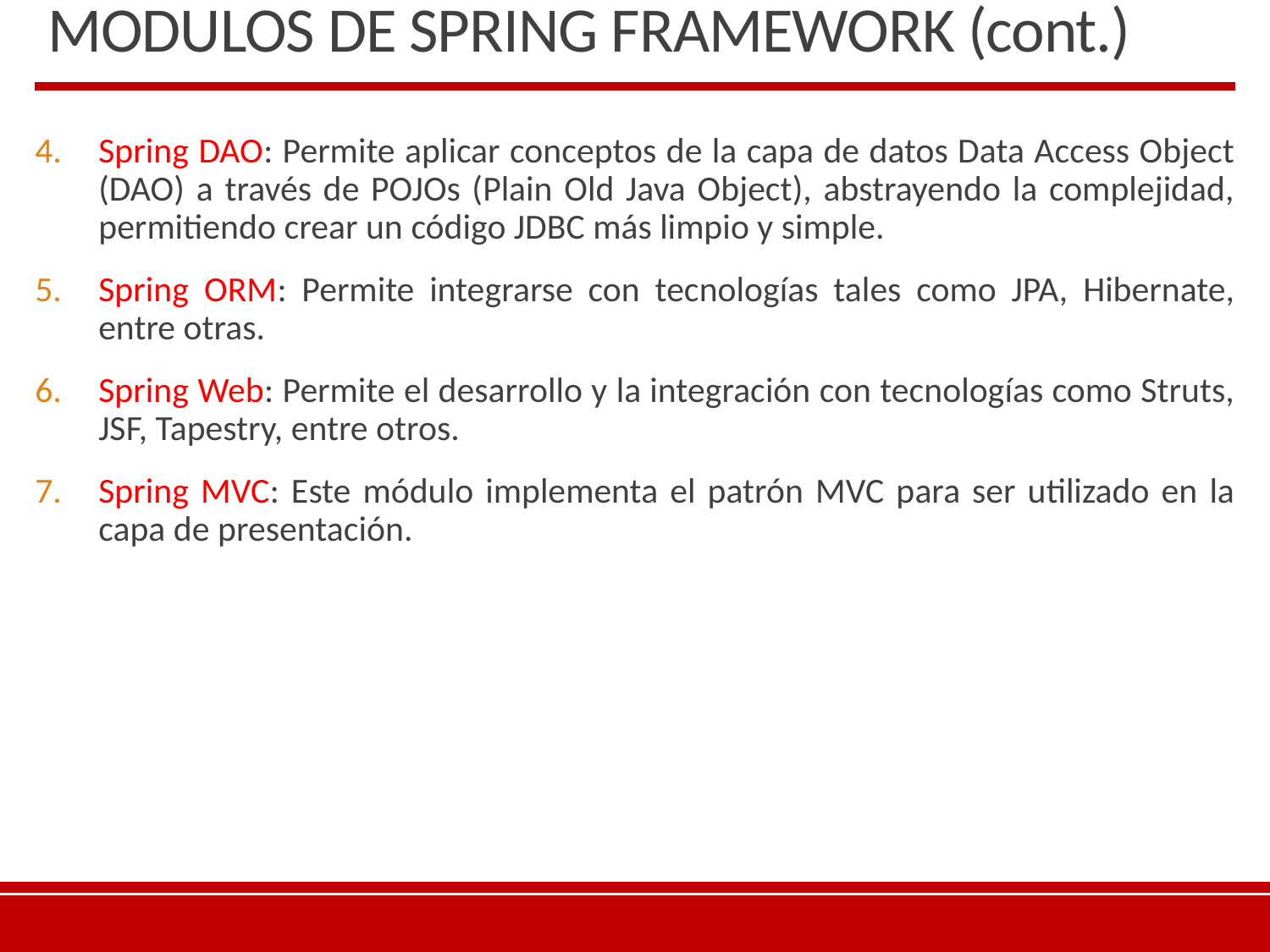

# MODULOS DE SPRING FRAMEWORK (cont.)
Spring DAO: Permite aplicar conceptos de la capa de datos Data Access Object (DAO) a través de POJOs (Plain Old Java Object), abstrayendo la complejidad, permitiendo crear un código JDBC más limpio y simple.
Spring ORM: Permite integrarse con tecnologías tales como JPA, Hibernate, entre otras.
Spring Web: Permite el desarrollo y la integración con tecnologías como Struts, JSF, Tapestry, entre otros.
Spring MVC: Este módulo implementa el patrón MVC para ser utilizado en la capa de presentación.